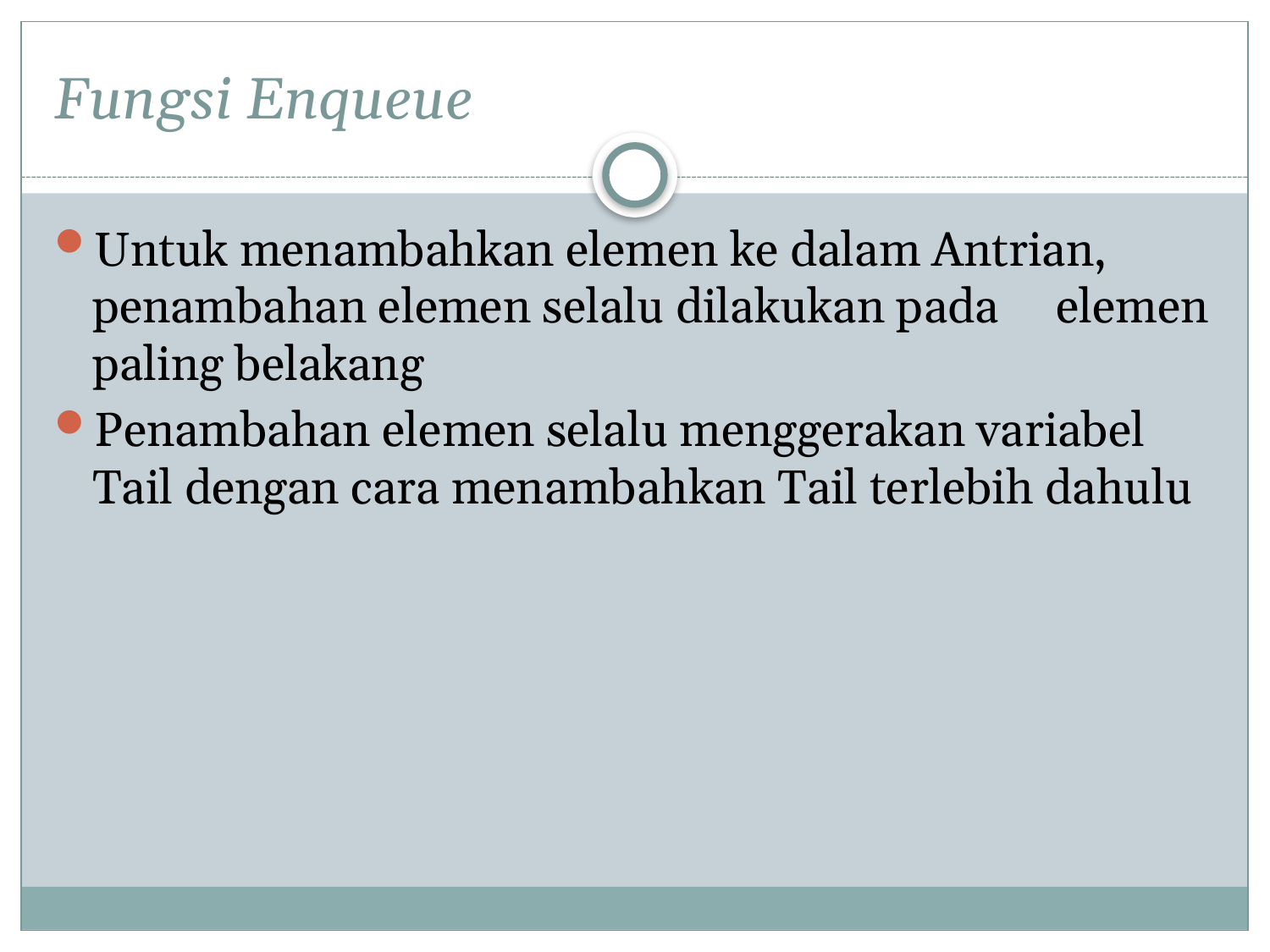

# Fungsi Enqueue
Untuk menambahkan elemen ke dalam Antrian, penambahan elemen selalu dilakukan pada     elemen paling belakang
Penambahan elemen selalu menggerakan variabel Tail dengan cara menambahkan Tail terlebih dahulu